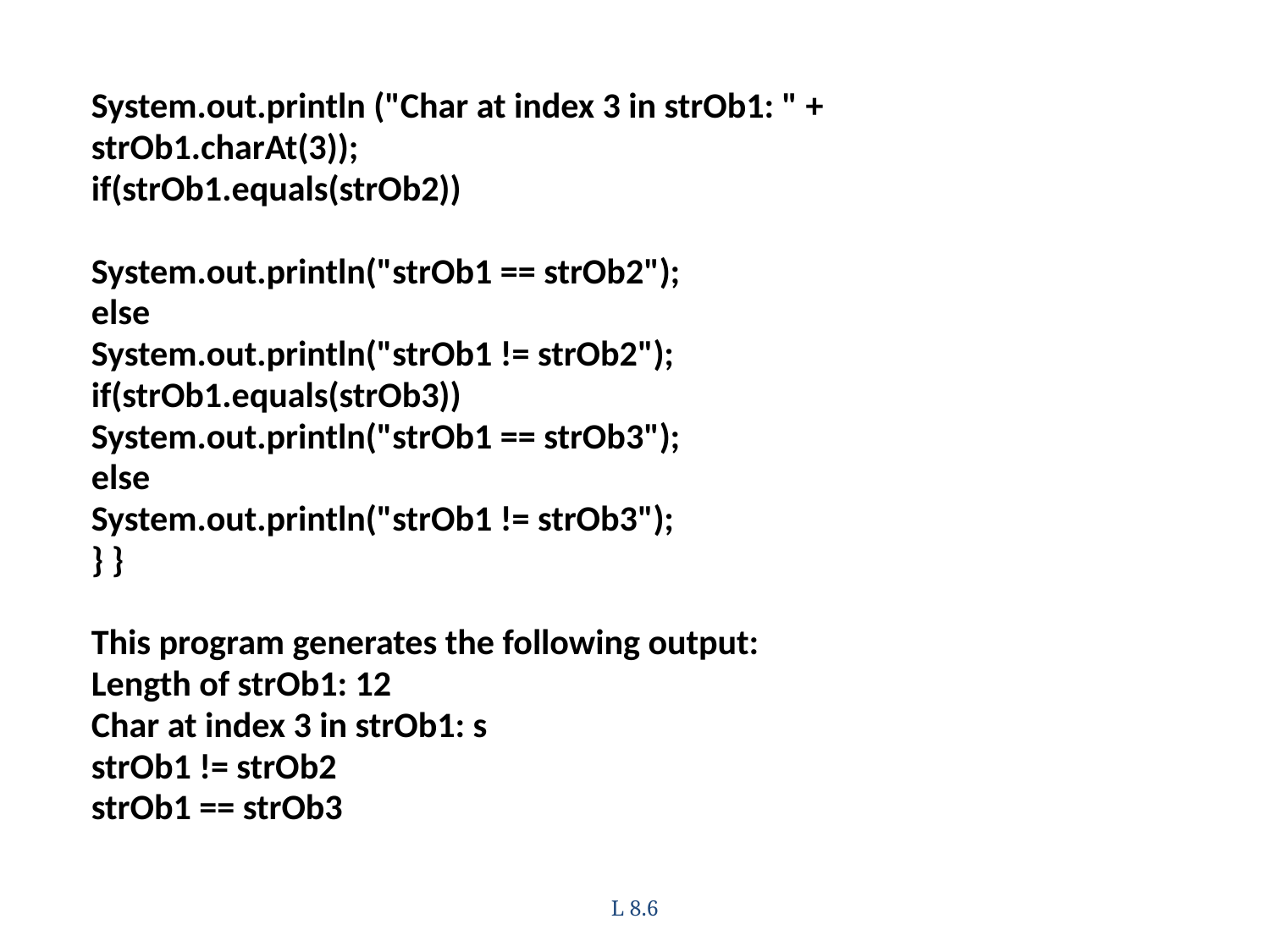

System.out.println ("Char at index 3 in strOb1: " +
strOb1.charAt(3));
if(strOb1.equals(strOb2))

System.out.println("strOb1 == strOb2");
else
System.out.println("strOb1 != strOb2");
if(strOb1.equals(strOb3))
System.out.println("strOb1 == strOb3");
else
System.out.println("strOb1 != strOb3");
} }

This program generates the following output:
Length of strOb1: 12
Char at index 3 in strOb1: s
strOb1 != strOb2
strOb1 == strOb3

L 8.6